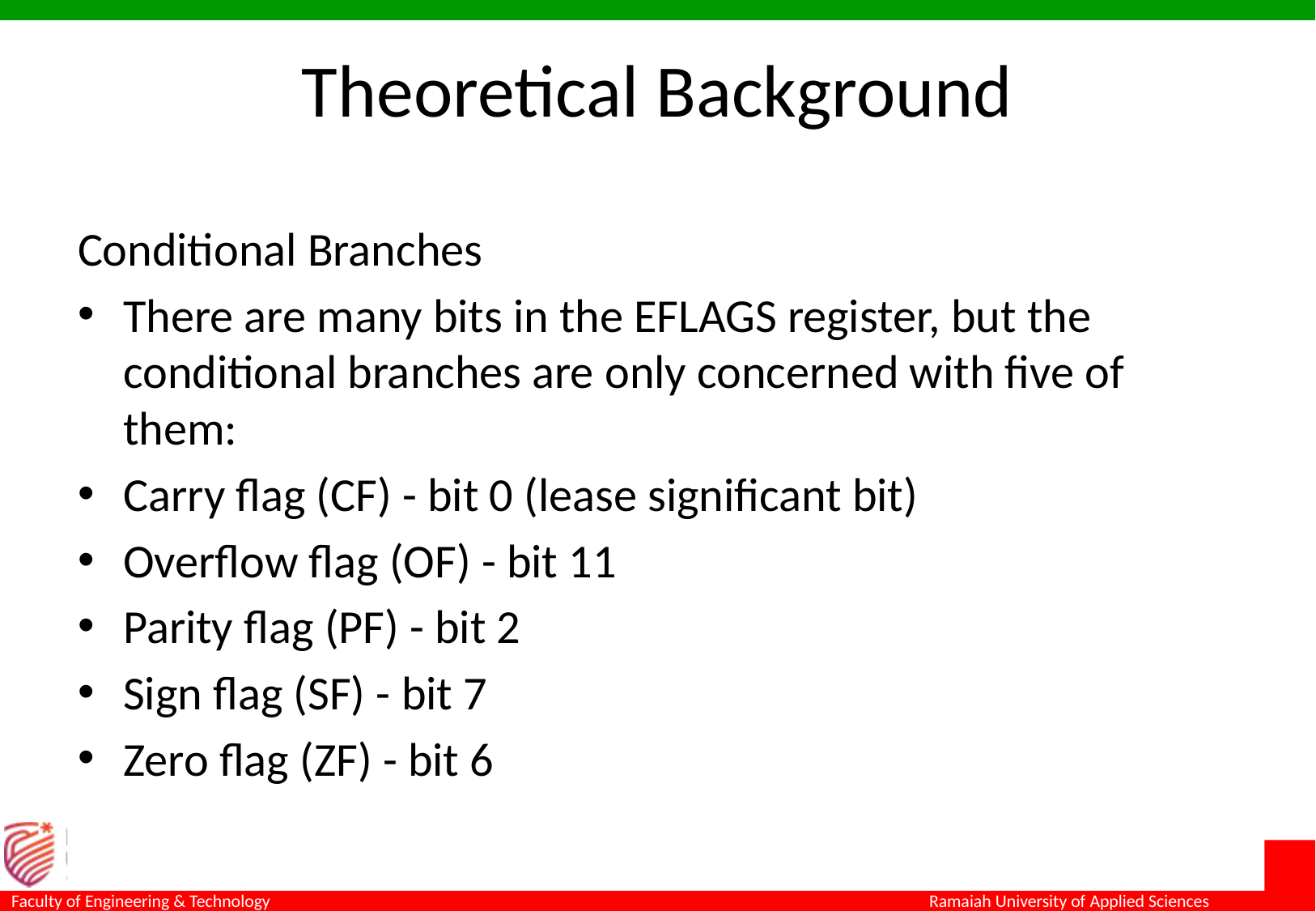

# Theoretical Background
Conditional Branches
There are many bits in the EFLAGS register, but the conditional branches are only concerned with five of them:
Carry flag (CF) - bit 0 (lease significant bit)
Overflow flag (OF) - bit 11
Parity flag (PF) - bit 2
Sign flag (SF) - bit 7
Zero flag (ZF) - bit 6